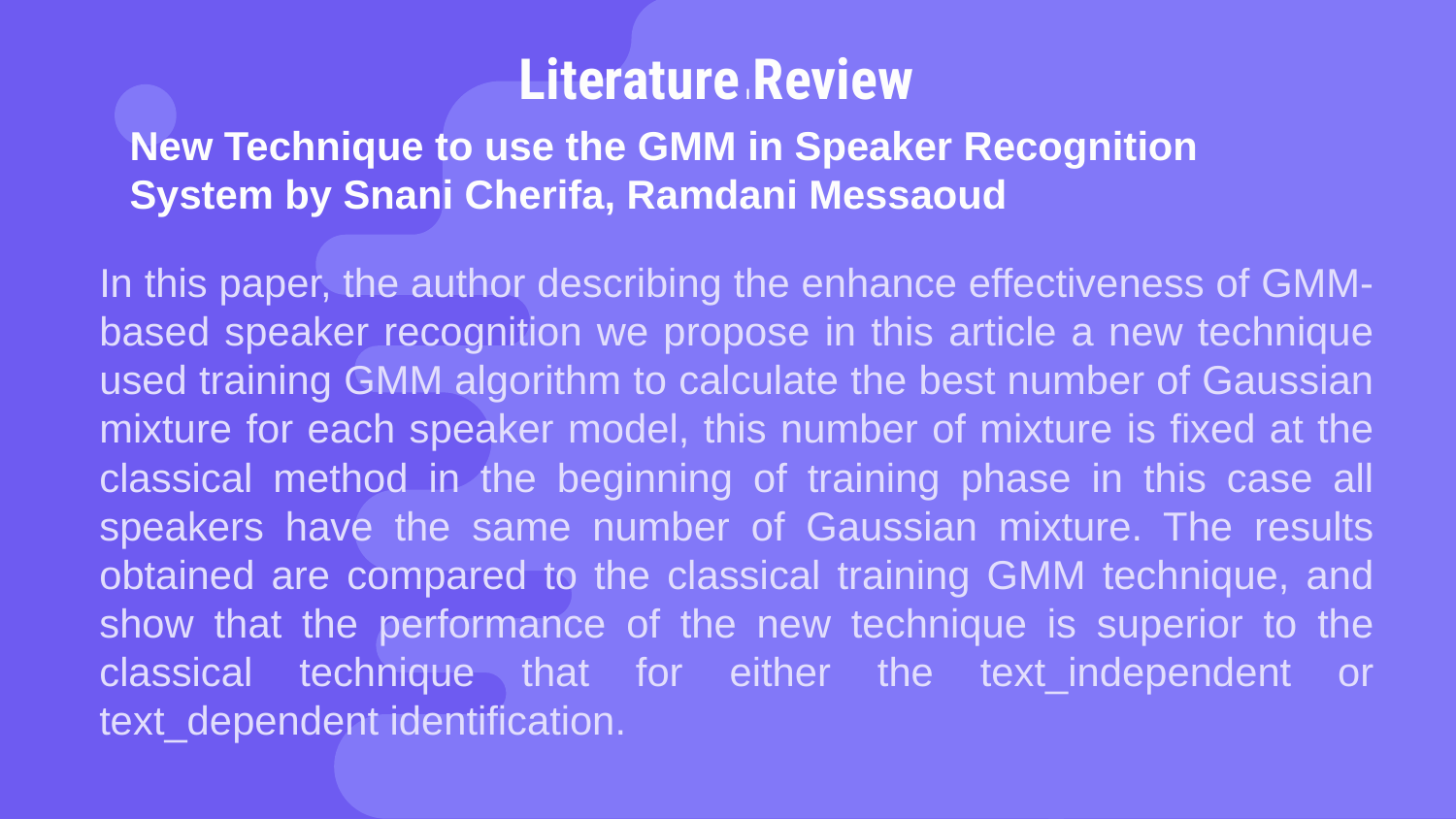

# Literature  I Review
New Technique to use the GMM in Speaker Recognition System by Snani Cherifa, Ramdani Messaoud
In this paper, the author describing the enhance effectiveness of GMM-based speaker recognition we propose in this article a new technique used training GMM algorithm to calculate the best number of Gaussian mixture for each speaker model, this number of mixture is fixed at the classical method in the beginning of training phase in this case all speakers have the same number of Gaussian mixture. The results obtained are compared to the classical training GMM technique, and show that the performance of the new technique is superior to the classical technique that for either the text_independent or text_dependent identification.